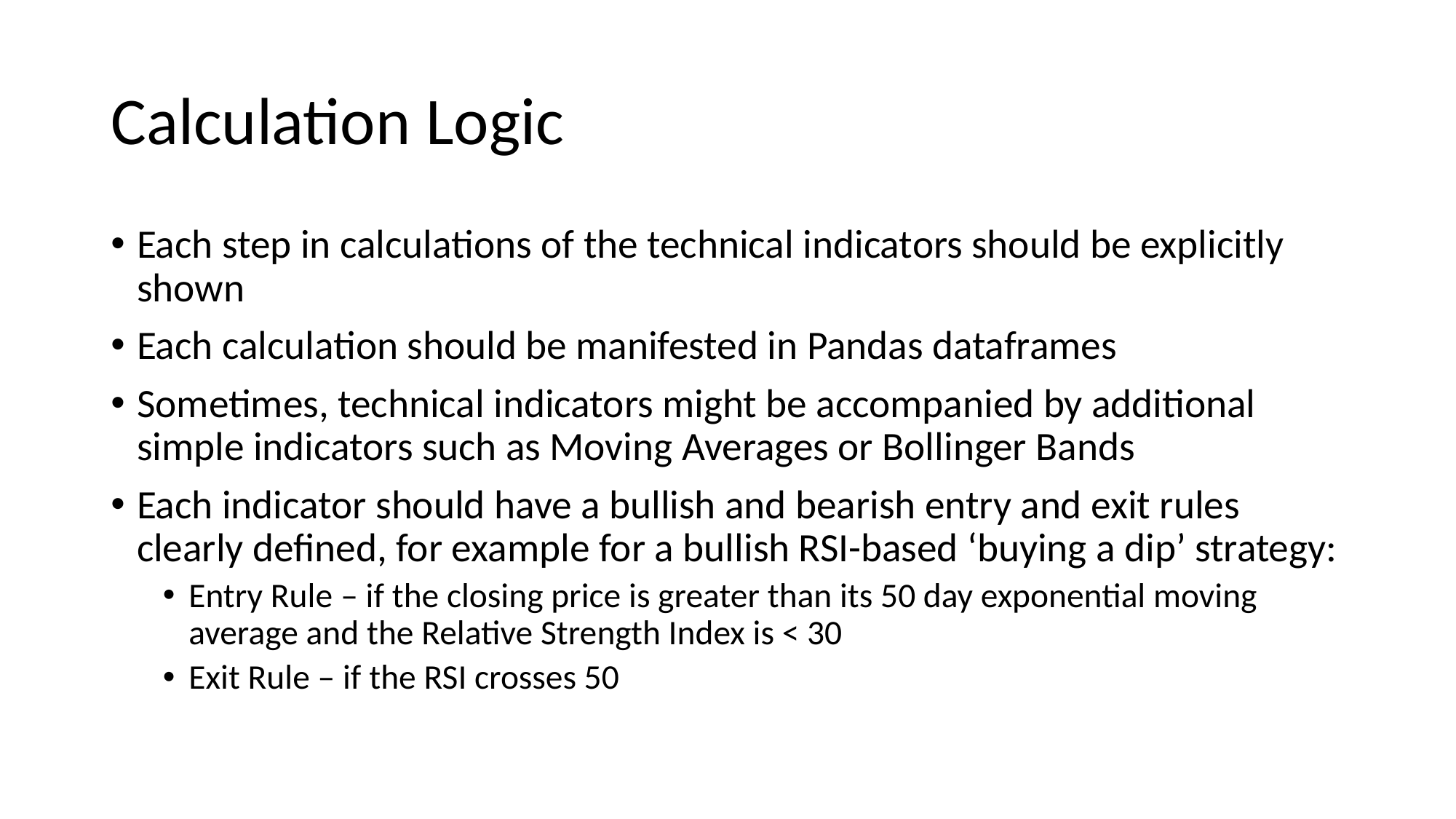

# Calculation Logic
Each step in calculations of the technical indicators should be explicitly shown
Each calculation should be manifested in Pandas dataframes
Sometimes, technical indicators might be accompanied by additional simple indicators such as Moving Averages or Bollinger Bands
Each indicator should have a bullish and bearish entry and exit rules clearly defined, for example for a bullish RSI-based ‘buying a dip’ strategy:
Entry Rule – if the closing price is greater than its 50 day exponential moving average and the Relative Strength Index is < 30
Exit Rule – if the RSI crosses 50